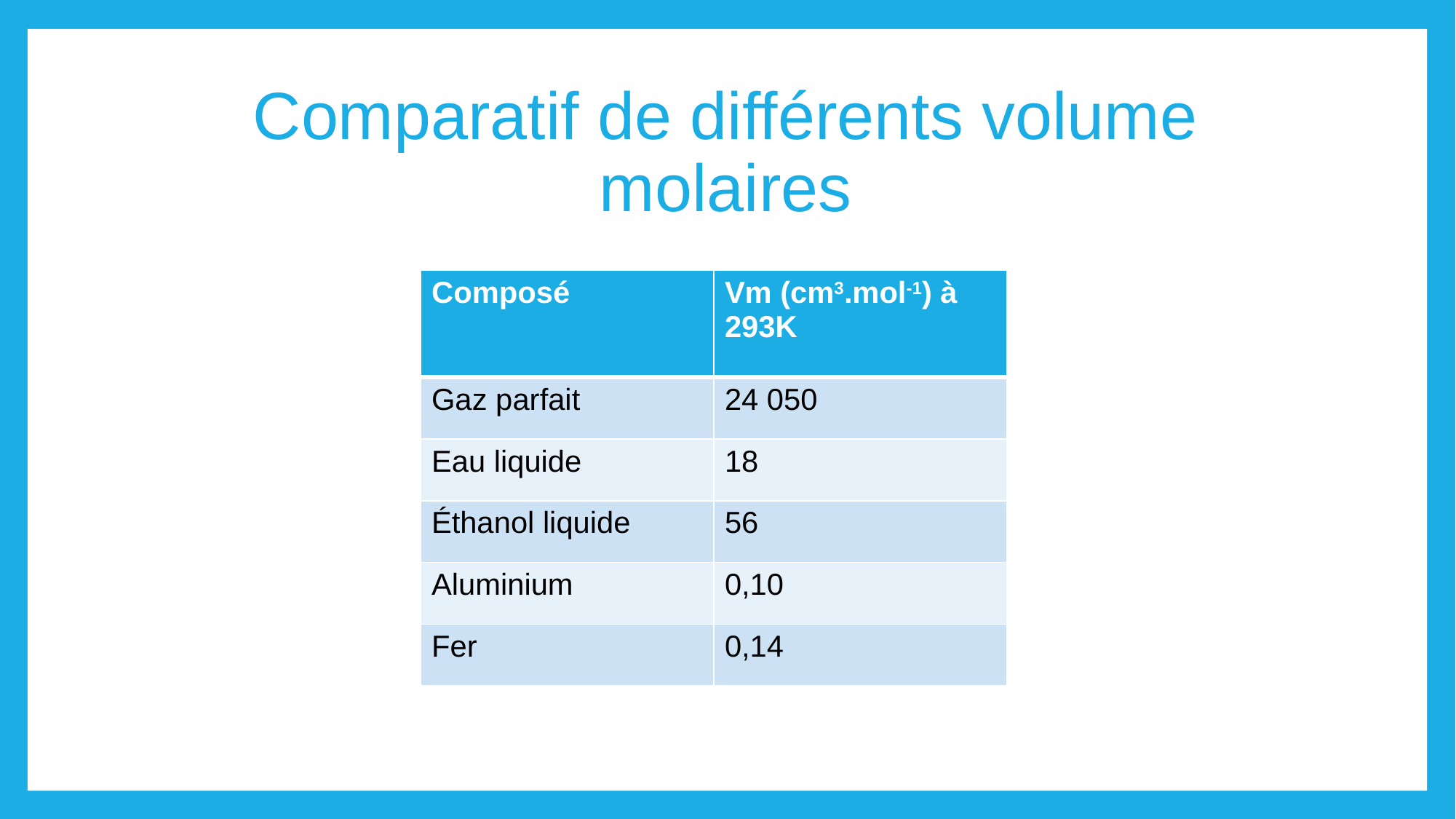

# Comparatif de différents volume molaires
| Composé | Vm (cm3.mol-1) à 293K |
| --- | --- |
| Gaz parfait | 24 050 |
| Eau liquide | 18 |
| Éthanol liquide | 56 |
| Aluminium | 0,10 |
| Fer | 0,14 |